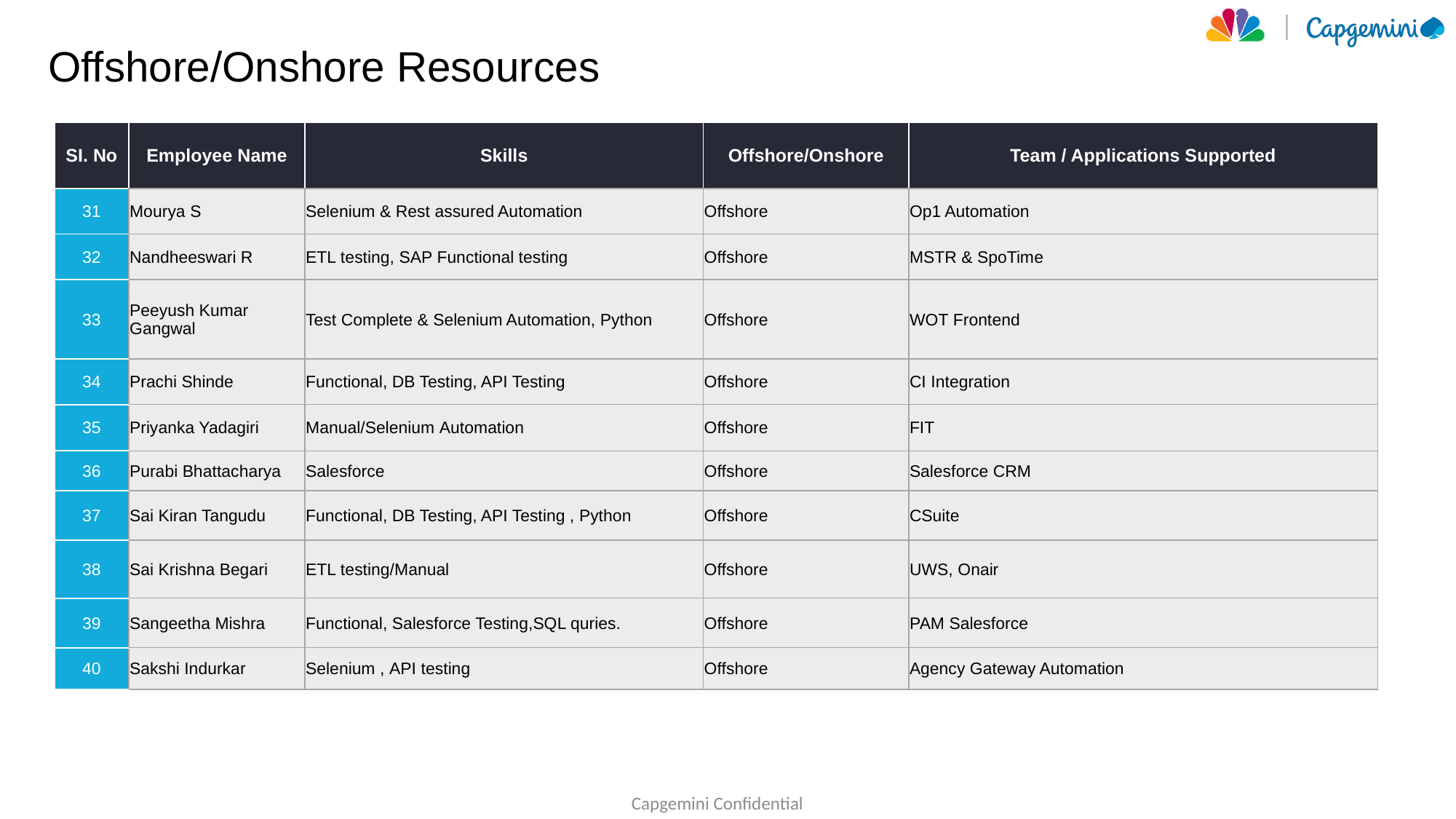

# Offshore/Onshore Resources
| SI. No | Employee Name | Skills | Offshore/Onshore | Team / Applications Supported |
| --- | --- | --- | --- | --- |
| 31 | Mourya S | Selenium & Rest assured Automation | Offshore | Op1 Automation |
| 32 | Nandheeswari R | ETL testing, SAP Functional testing | Offshore | MSTR & SpoTime |
| 33 | Peeyush Kumar Gangwal | Test Complete & Selenium Automation, Python | Offshore | WOT Frontend |
| 34 | Prachi Shinde | Functional, DB Testing, API Testing | Offshore | CI Integration |
| 35 | Priyanka Yadagiri | Manual/Selenium Automation | Offshore | FIT |
| 36 | Purabi Bhattacharya | Salesforce | Offshore | Salesforce CRM |
| 37 | Sai Kiran Tangudu | Functional, DB Testing, API Testing , Python | Offshore | CSuite |
| 38 | Sai Krishna Begari | ETL testing/Manual | Offshore | UWS, Onair |
| 39 | Sangeetha Mishra | Functional, Salesforce Testing,SQL quries. | Offshore | PAM Salesforce |
| 40 | Sakshi Indurkar | Selenium , API testing | Offshore | Agency Gateway Automation |
Capgemini Confidential